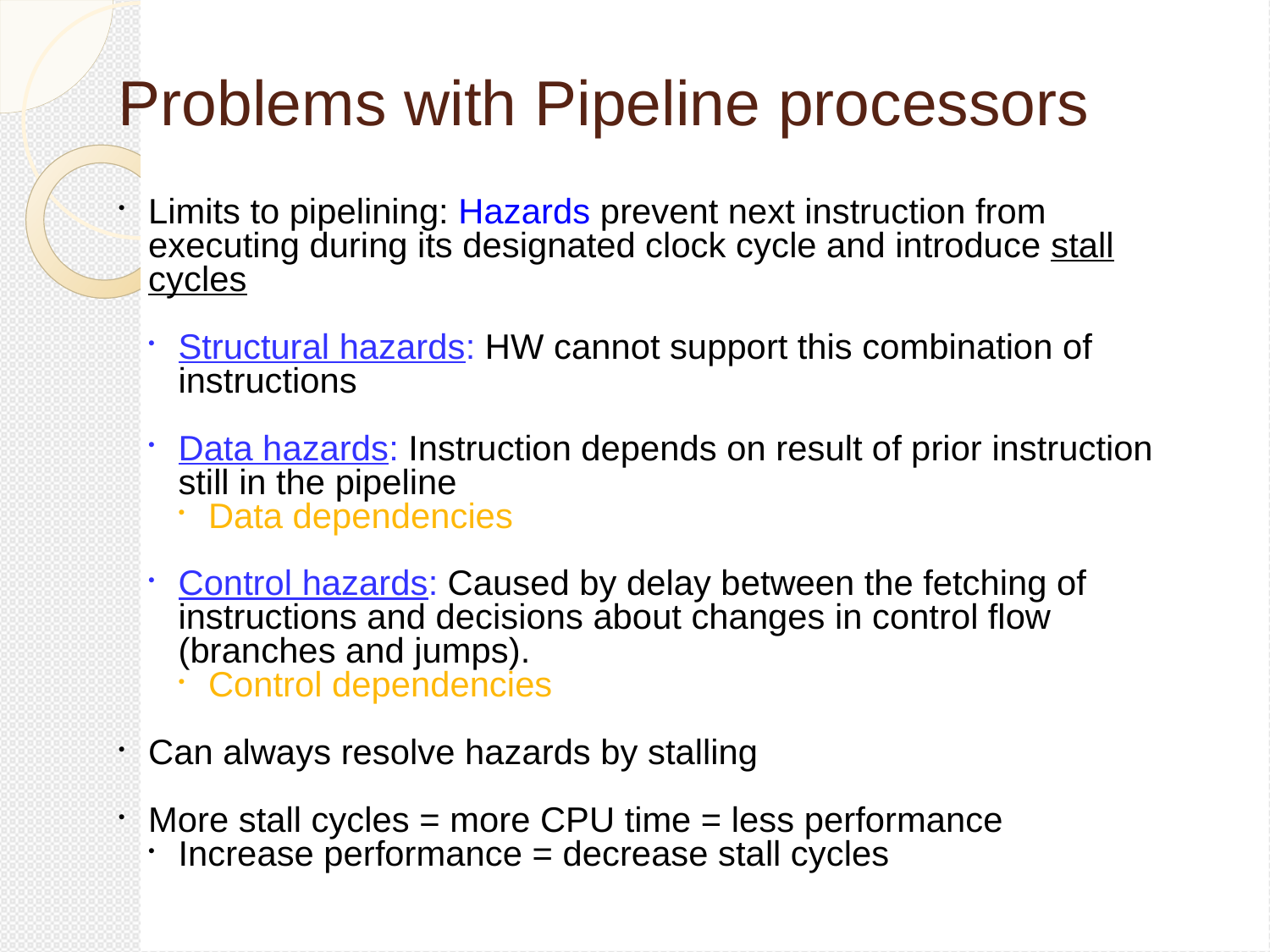

Problems with Pipeline processors
Limits to pipelining: Hazards prevent next instruction from executing during its designated clock cycle and introduce stall cycles

Structural hazards: HW cannot support this combination of instructions

Data hazards: Instruction depends on result of prior instruction still in the pipeline
Data dependencies

Control hazards: Caused by delay between the fetching of instructions and decisions about changes in control flow (branches and jumps).
Control dependencies

Can always resolve hazards by stalling

More stall cycles = more CPU time = less performance
Increase performance = decrease stall cycles